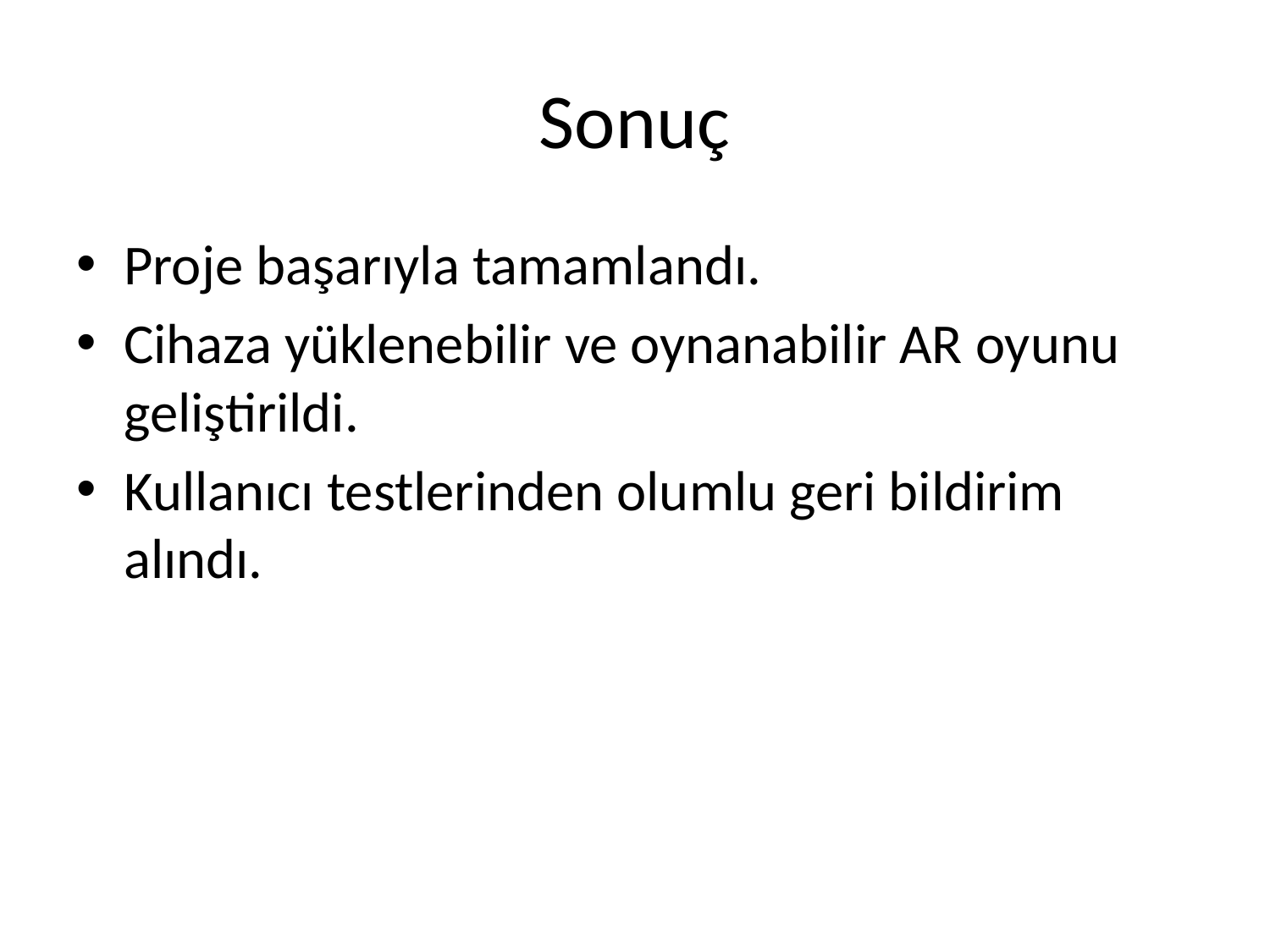

# Sonuç
Proje başarıyla tamamlandı.
Cihaza yüklenebilir ve oynanabilir AR oyunu geliştirildi.
Kullanıcı testlerinden olumlu geri bildirim alındı.